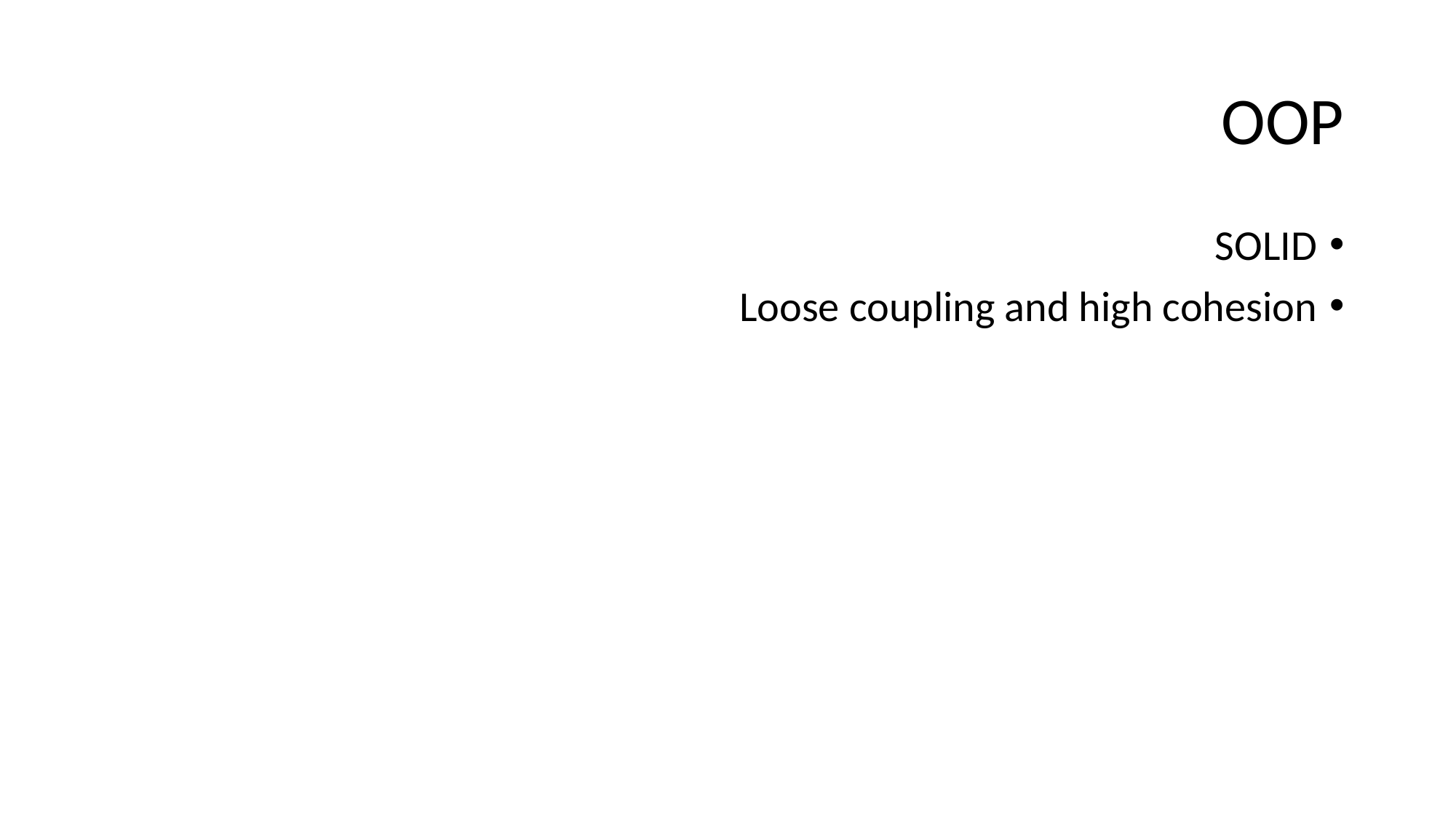

# OOP
SOLID
Loose coupling and high cohesion